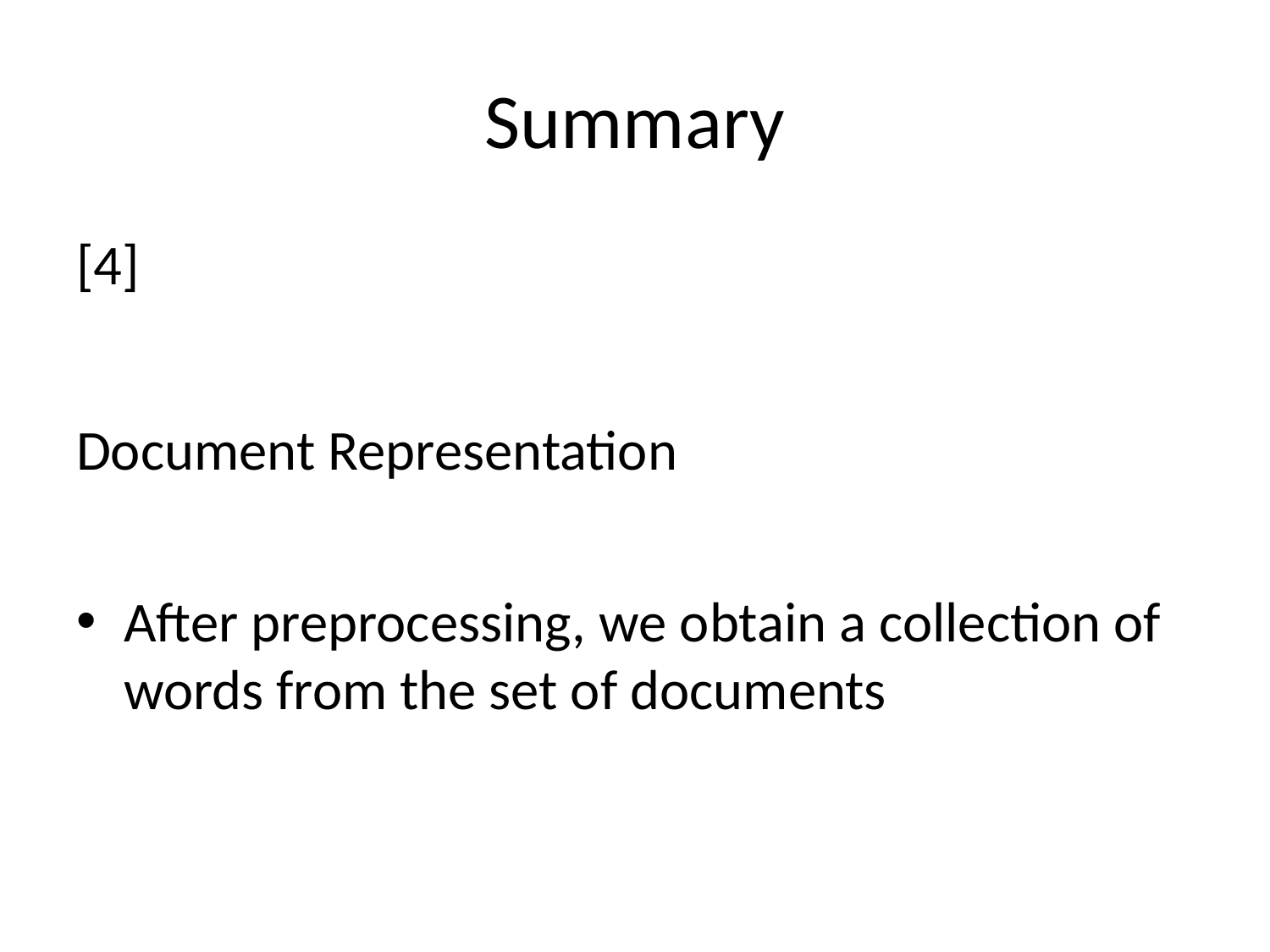

# Summary
[4]

Document Representation

After preprocessing, we obtain a collection of words from the set of documents